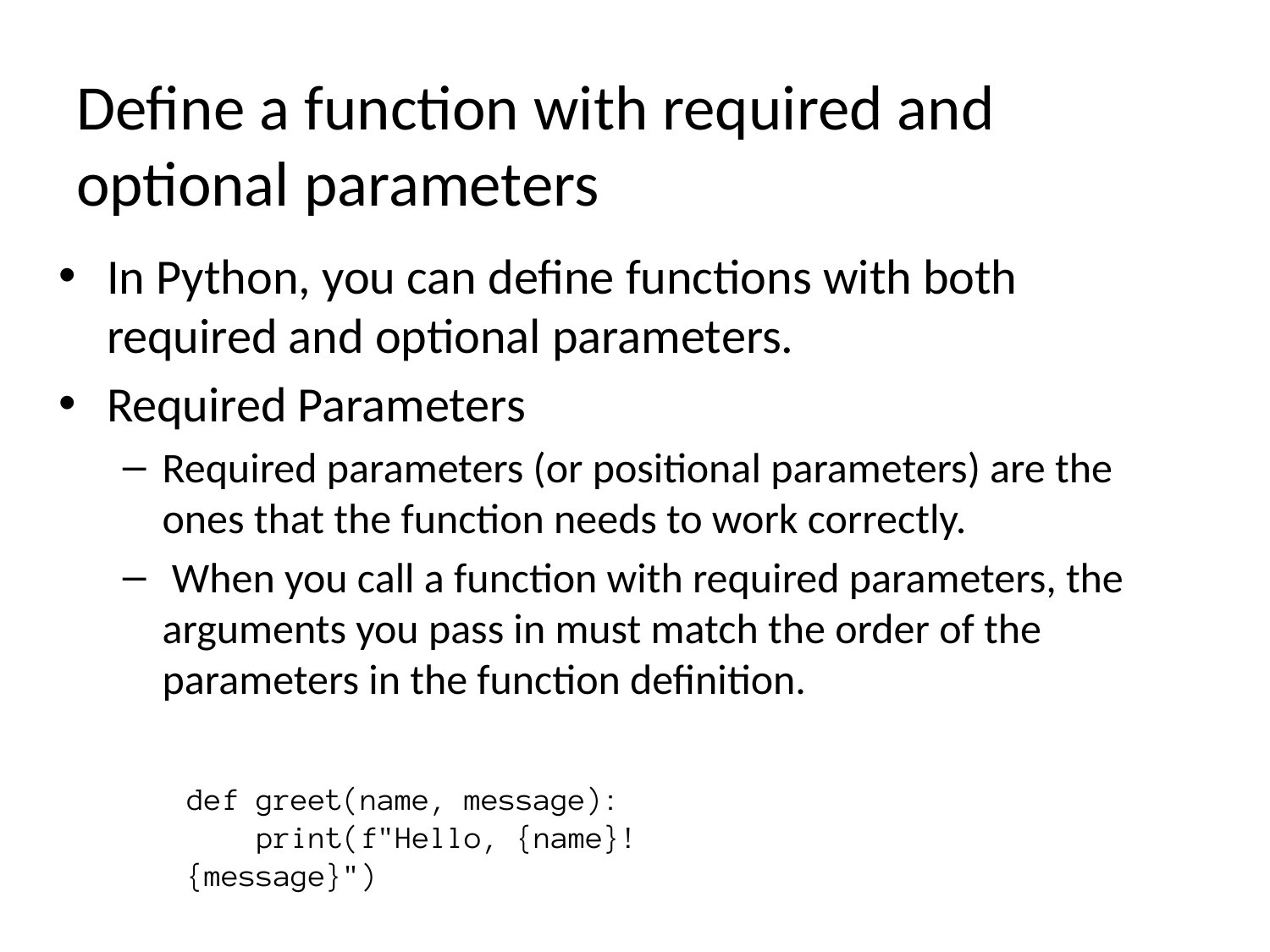

# Define a function with required and optional parameters
In Python, you can define functions with both required and optional parameters.
Required Parameters
Required parameters (or positional parameters) are the ones that the function needs to work correctly.
 When you call a function with required parameters, the arguments you pass in must match the order of the parameters in the function definition.

def greet(name, message):
    print(f"Hello, {name}! {message}")